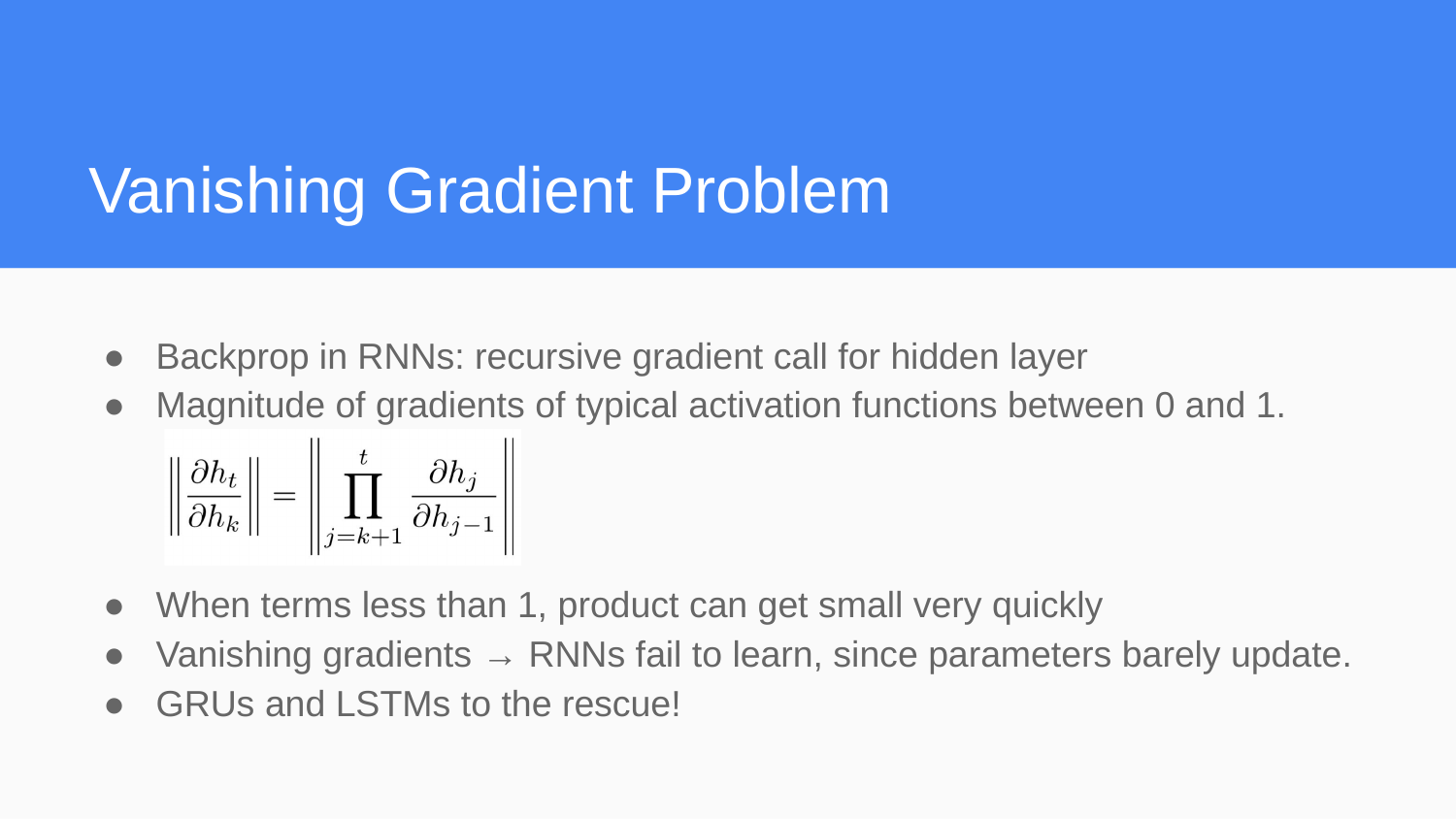

Vanishing Gradient Problem

●   Backprop in RNNs: recursive gradient call for hidden layer
●   Magnitude of gradients of typical activation functions between 0 and 1.
●   When terms less than 1, product can get small very quickly
●   Vanishing gradients → RNNs fail to learn, since parameters barely update.
●   GRUs and LSTMs to the rescue!